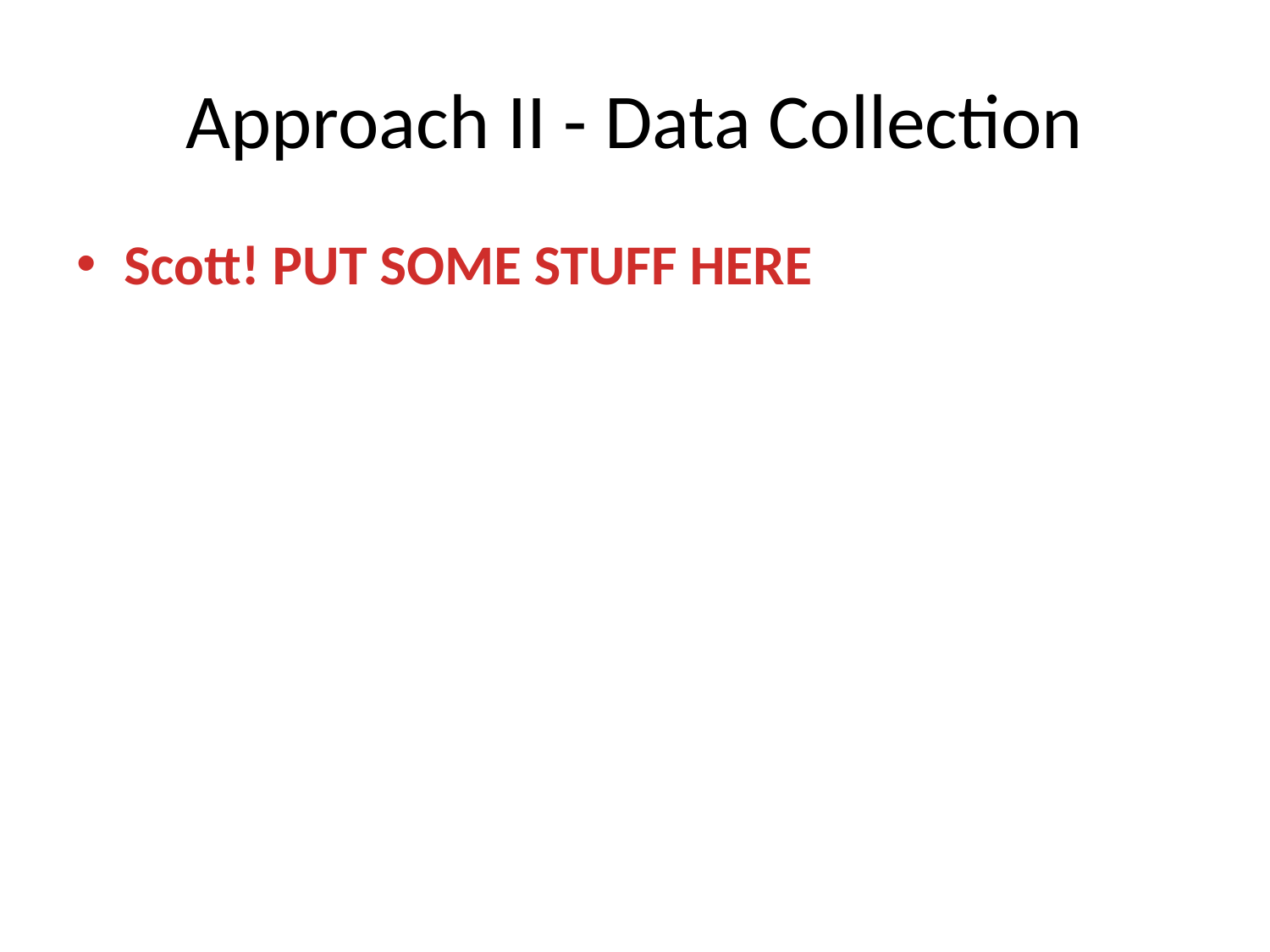

# Approach II - Data Collection
Scott! PUT SOME STUFF HERE